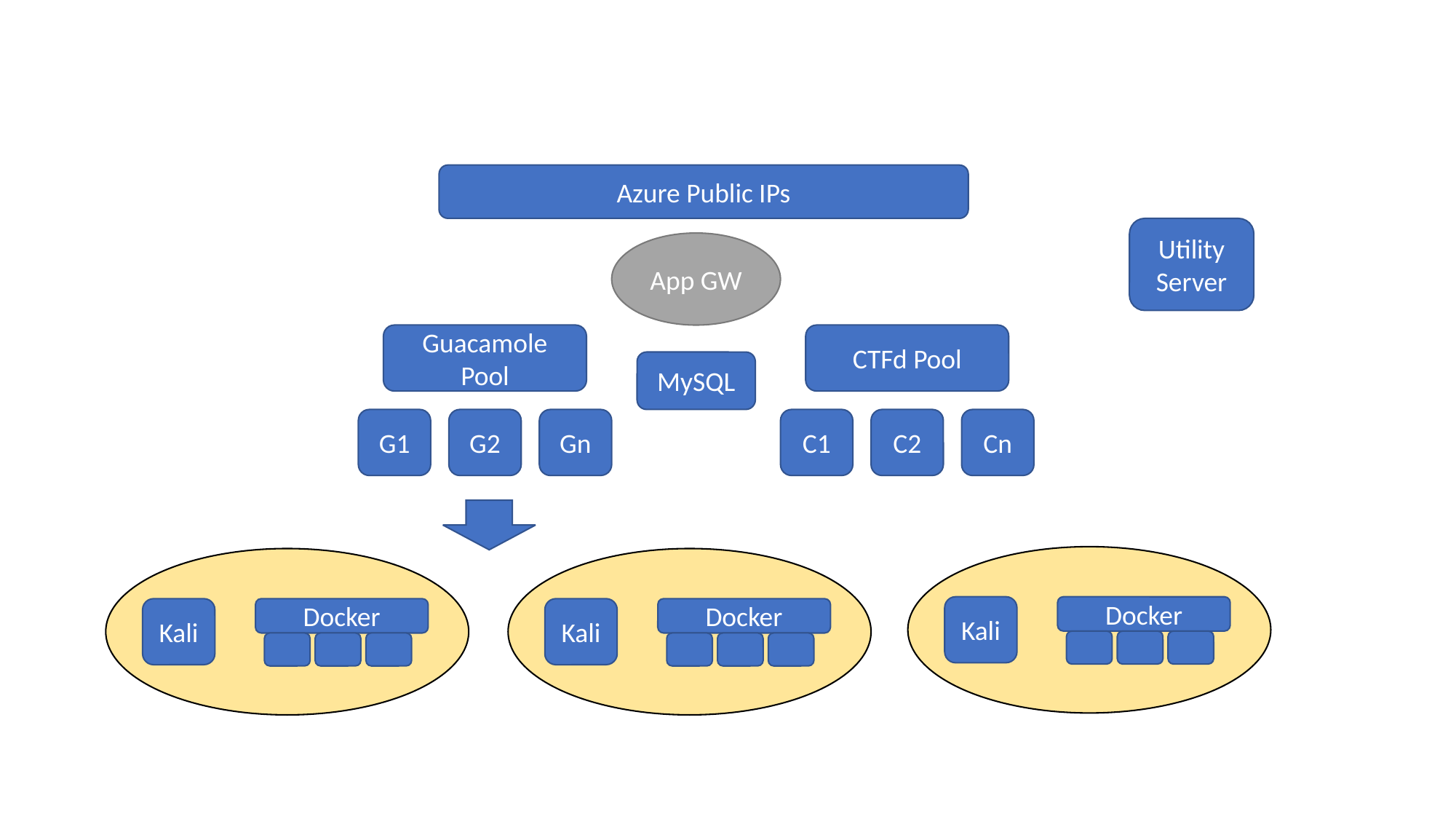

Azure Public IPs
Utility Server
App GW
Guacamole Pool
CTFd Pool
MySQL
G2
G1
Gn
C2
C1
Cn

Kali
Docker
Kali
Docker
Kali
Docker